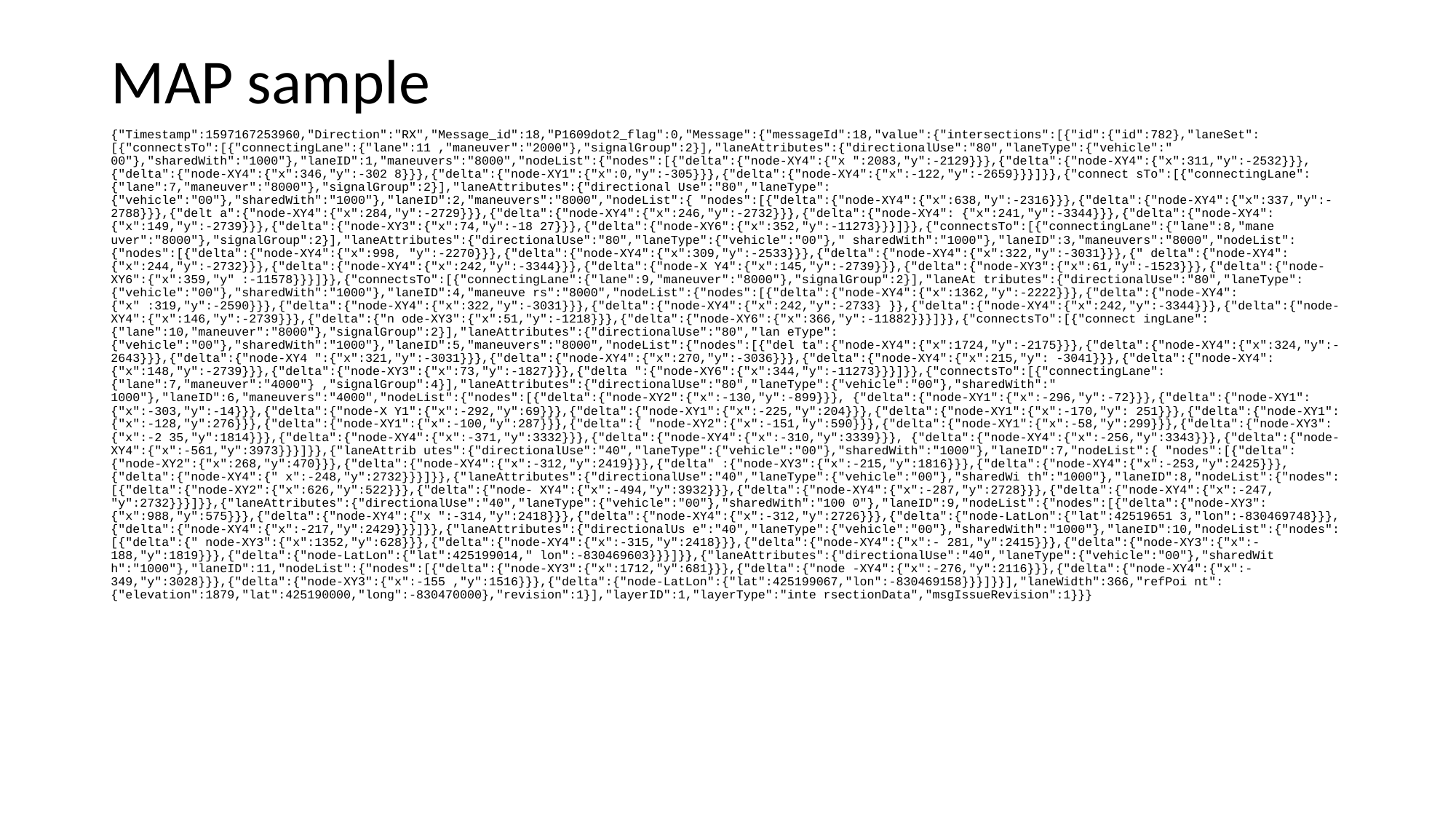

# MAP sample
{"Timestamp":1597167253960,"Direction":"RX","Message_id":18,"P1609dot2_flag":0,"Message":{"messageId":18,"value":{"intersections":[{"id":{"id":782},"laneSet":[{"connectsTo":[{"connectingLane":{"lane":11 ,"maneuver":"2000"},"signalGroup":2}],"laneAttributes":{"directionalUse":"80","laneType":{"vehicle":" 00"},"sharedWith":"1000"},"laneID":1,"maneuvers":"8000","nodeList":{"nodes":[{"delta":{"node-XY4":{"x ":2083,"y":-2129}}},{"delta":{"node-XY4":{"x":311,"y":-2532}}},{"delta":{"node-XY4":{"x":346,"y":-302 8}}},{"delta":{"node-XY1":{"x":0,"y":-305}}},{"delta":{"node-XY4":{"x":-122,"y":-2659}}}]}},{"connect sTo":[{"connectingLane":{"lane":7,"maneuver":"8000"},"signalGroup":2}],"laneAttributes":{"directional Use":"80","laneType":{"vehicle":"00"},"sharedWith":"1000"},"laneID":2,"maneuvers":"8000","nodeList":{ "nodes":[{"delta":{"node-XY4":{"x":638,"y":-2316}}},{"delta":{"node-XY4":{"x":337,"y":-2788}}},{"delt a":{"node-XY4":{"x":284,"y":-2729}}},{"delta":{"node-XY4":{"x":246,"y":-2732}}},{"delta":{"node-XY4": {"x":241,"y":-3344}}},{"delta":{"node-XY4":{"x":149,"y":-2739}}},{"delta":{"node-XY3":{"x":74,"y":-18 27}}},{"delta":{"node-XY6":{"x":352,"y":-11273}}}]}},{"connectsTo":[{"connectingLane":{"lane":8,"mane uver":"8000"},"signalGroup":2}],"laneAttributes":{"directionalUse":"80","laneType":{"vehicle":"00"}," sharedWith":"1000"},"laneID":3,"maneuvers":"8000","nodeList":{"nodes":[{"delta":{"node-XY4":{"x":998, "y":-2270}}},{"delta":{"node-XY4":{"x":309,"y":-2533}}},{"delta":{"node-XY4":{"x":322,"y":-3031}}},{" delta":{"node-XY4":{"x":244,"y":-2732}}},{"delta":{"node-XY4":{"x":242,"y":-3344}}},{"delta":{"node-X Y4":{"x":145,"y":-2739}}},{"delta":{"node-XY3":{"x":61,"y":-1523}}},{"delta":{"node-XY6":{"x":359,"y" :-11578}}}]}},{"connectsTo":[{"connectingLane":{"lane":9,"maneuver":"8000"},"signalGroup":2}],"laneAt tributes":{"directionalUse":"80","laneType":{"vehicle":"00"},"sharedWith":"1000"},"laneID":4,"maneuve rs":"8000","nodeList":{"nodes":[{"delta":{"node-XY4":{"x":1362,"y":-2222}}},{"delta":{"node-XY4":{"x" :319,"y":-2590}}},{"delta":{"node-XY4":{"x":322,"y":-3031}}},{"delta":{"node-XY4":{"x":242,"y":-2733} }},{"delta":{"node-XY4":{"x":242,"y":-3344}}},{"delta":{"node-XY4":{"x":146,"y":-2739}}},{"delta":{"n ode-XY3":{"x":51,"y":-1218}}},{"delta":{"node-XY6":{"x":366,"y":-11882}}}]}},{"connectsTo":[{"connect ingLane":{"lane":10,"maneuver":"8000"},"signalGroup":2}],"laneAttributes":{"directionalUse":"80","lan eType":{"vehicle":"00"},"sharedWith":"1000"},"laneID":5,"maneuvers":"8000","nodeList":{"nodes":[{"del ta":{"node-XY4":{"x":1724,"y":-2175}}},{"delta":{"node-XY4":{"x":324,"y":-2643}}},{"delta":{"node-XY4 ":{"x":321,"y":-3031}}},{"delta":{"node-XY4":{"x":270,"y":-3036}}},{"delta":{"node-XY4":{"x":215,"y": -3041}}},{"delta":{"node-XY4":{"x":148,"y":-2739}}},{"delta":{"node-XY3":{"x":73,"y":-1827}}},{"delta ":{"node-XY6":{"x":344,"y":-11273}}}]}},{"connectsTo":[{"connectingLane":{"lane":7,"maneuver":"4000"} ,"signalGroup":4}],"laneAttributes":{"directionalUse":"80","laneType":{"vehicle":"00"},"sharedWith":" 1000"},"laneID":6,"maneuvers":"4000","nodeList":{"nodes":[{"delta":{"node-XY2":{"x":-130,"y":-899}}}, {"delta":{"node-XY1":{"x":-296,"y":-72}}},{"delta":{"node-XY1":{"x":-303,"y":-14}}},{"delta":{"node-X Y1":{"x":-292,"y":69}}},{"delta":{"node-XY1":{"x":-225,"y":204}}},{"delta":{"node-XY1":{"x":-170,"y": 251}}},{"delta":{"node-XY1":{"x":-128,"y":276}}},{"delta":{"node-XY1":{"x":-100,"y":287}}},{"delta":{ "node-XY2":{"x":-151,"y":590}}},{"delta":{"node-XY1":{"x":-58,"y":299}}},{"delta":{"node-XY3":{"x":-2 35,"y":1814}}},{"delta":{"node-XY4":{"x":-371,"y":3332}}},{"delta":{"node-XY4":{"x":-310,"y":3339}}}, {"delta":{"node-XY4":{"x":-256,"y":3343}}},{"delta":{"node-XY4":{"x":-561,"y":3973}}}]}},{"laneAttrib utes":{"directionalUse":"40","laneType":{"vehicle":"00"},"sharedWith":"1000"},"laneID":7,"nodeList":{ "nodes":[{"delta":{"node-XY2":{"x":268,"y":470}}},{"delta":{"node-XY4":{"x":-312,"y":2419}}},{"delta" :{"node-XY3":{"x":-215,"y":1816}}},{"delta":{"node-XY4":{"x":-253,"y":2425}}},{"delta":{"node-XY4":{" x":-248,"y":2732}}}]}},{"laneAttributes":{"directionalUse":"40","laneType":{"vehicle":"00"},"sharedWi th":"1000"},"laneID":8,"nodeList":{"nodes":[{"delta":{"node-XY2":{"x":626,"y":522}}},{"delta":{"node- XY4":{"x":-494,"y":3932}}},{"delta":{"node-XY4":{"x":-287,"y":2728}}},{"delta":{"node-XY4":{"x":-247, "y":2732}}}]}},{"laneAttributes":{"directionalUse":"40","laneType":{"vehicle":"00"},"sharedWith":"100 0"},"laneID":9,"nodeList":{"nodes":[{"delta":{"node-XY3":{"x":988,"y":575}}},{"delta":{"node-XY4":{"x ":-314,"y":2418}}},{"delta":{"node-XY4":{"x":-312,"y":2726}}},{"delta":{"node-LatLon":{"lat":42519651 3,"lon":-830469748}}},{"delta":{"node-XY4":{"x":-217,"y":2429}}}]}},{"laneAttributes":{"directionalUs e":"40","laneType":{"vehicle":"00"},"sharedWith":"1000"},"laneID":10,"nodeList":{"nodes":[{"delta":{" node-XY3":{"x":1352,"y":628}}},{"delta":{"node-XY4":{"x":-315,"y":2418}}},{"delta":{"node-XY4":{"x":- 281,"y":2415}}},{"delta":{"node-XY3":{"x":-188,"y":1819}}},{"delta":{"node-LatLon":{"lat":425199014," lon":-830469603}}}]}},{"laneAttributes":{"directionalUse":"40","laneType":{"vehicle":"00"},"sharedWit h":"1000"},"laneID":11,"nodeList":{"nodes":[{"delta":{"node-XY3":{"x":1712,"y":681}}},{"delta":{"node -XY4":{"x":-276,"y":2116}}},{"delta":{"node-XY4":{"x":-349,"y":3028}}},{"delta":{"node-XY3":{"x":-155 ,"y":1516}}},{"delta":{"node-LatLon":{"lat":425199067,"lon":-830469158}}}]}}],"laneWidth":366,"refPoi nt":{"elevation":1879,"lat":425190000,"long":-830470000},"revision":1}],"layerID":1,"layerType":"inte rsectionData","msgIssueRevision":1}}}